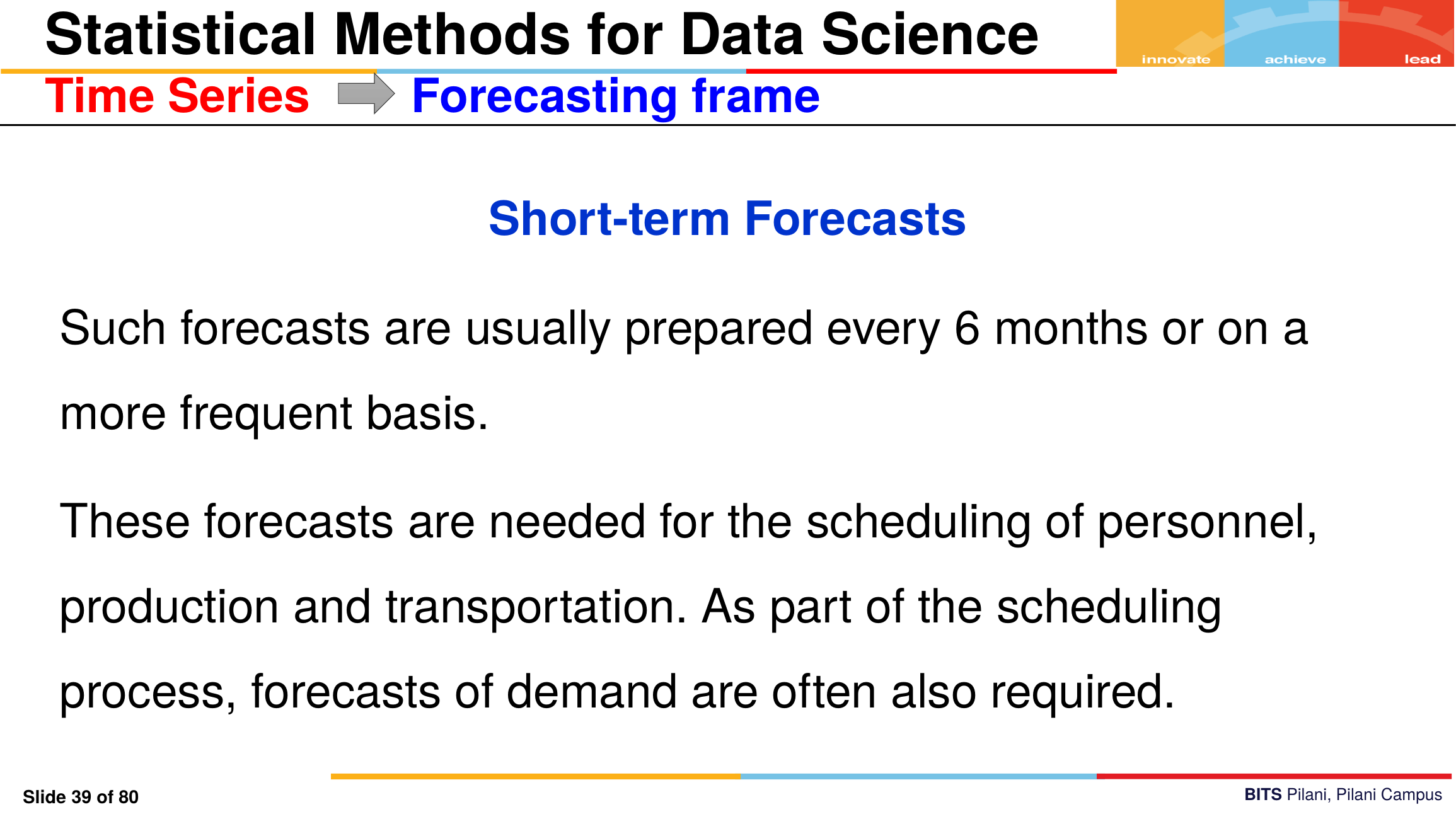

Statistical Methods for Data Science
Time Series
Forecasting frame

Short-term Forecasts
Such forecasts are usually prepared every 6 months or on a more frequent basis.
These forecasts are needed for the scheduling of personnel, production and transportation. As part of the scheduling process, forecasts of demand are often also required.